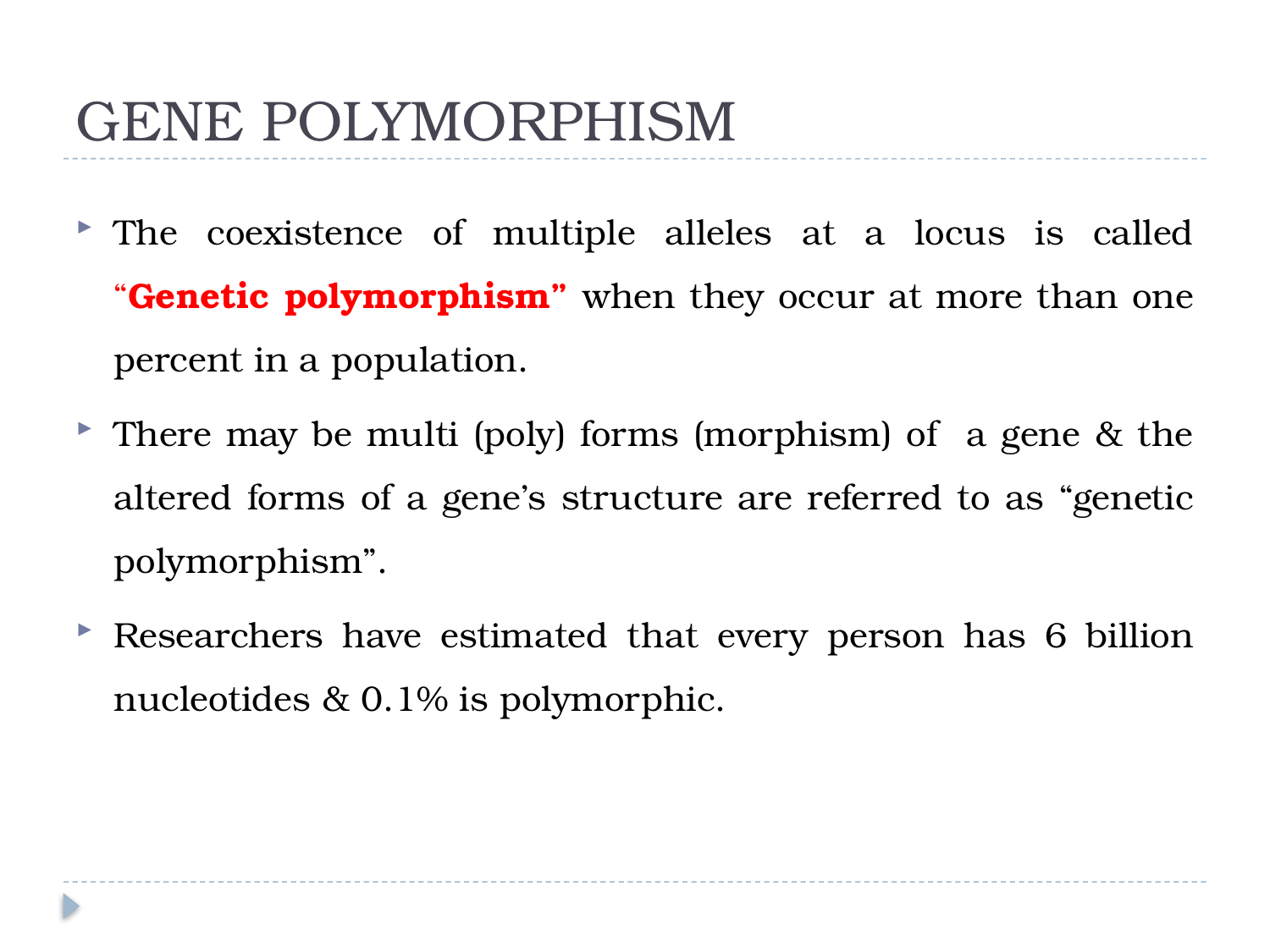

# GENE POLYMORPHISM
The coexistence of multiple alleles at a locus is called “Genetic polymorphism” when they occur at more than one percent in a population.
There may be multi (poly) forms (morphism) of  a gene & the altered forms of a gene’s structure are referred to as “genetic polymorphism”.
Researchers have estimated that every person has 6 billion nucleotides & 0.1% is polymorphic.